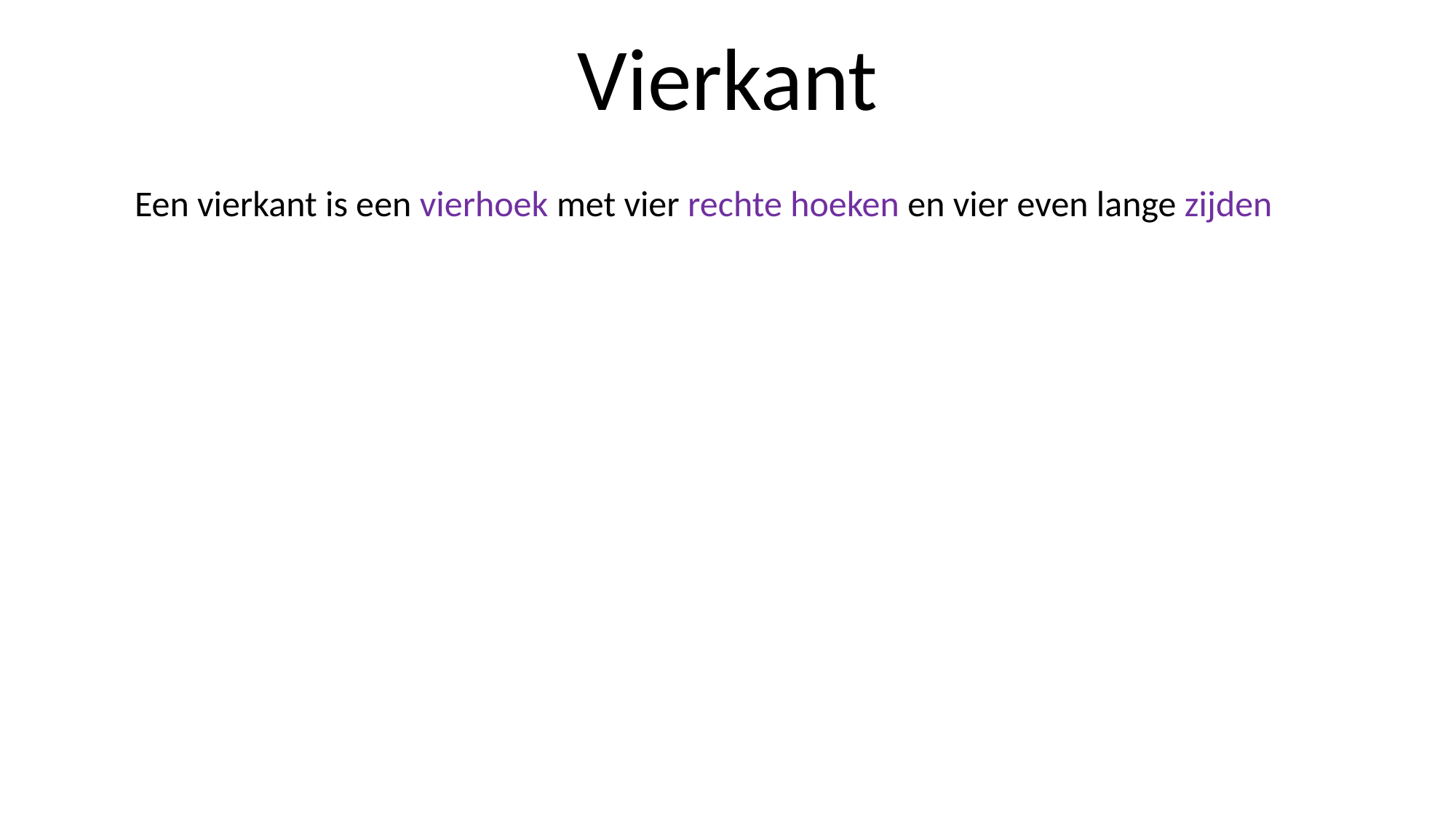

# Vierkant
Een vierkant is een vierhoek met vier rechte hoeken en vier even lange zijden